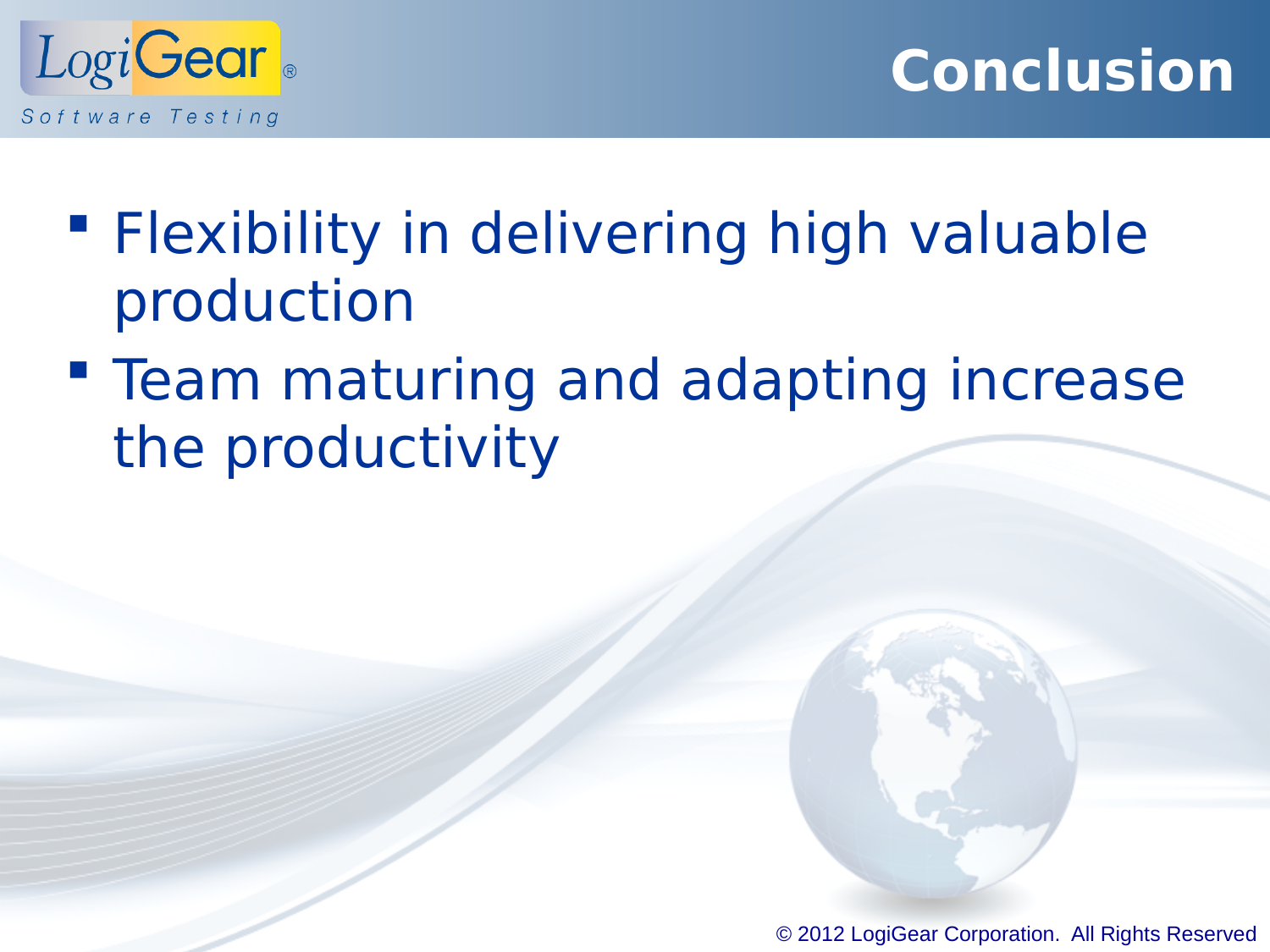

# Conclusion
Flexibility in delivering high valuable production
Team maturing and adapting increase the productivity